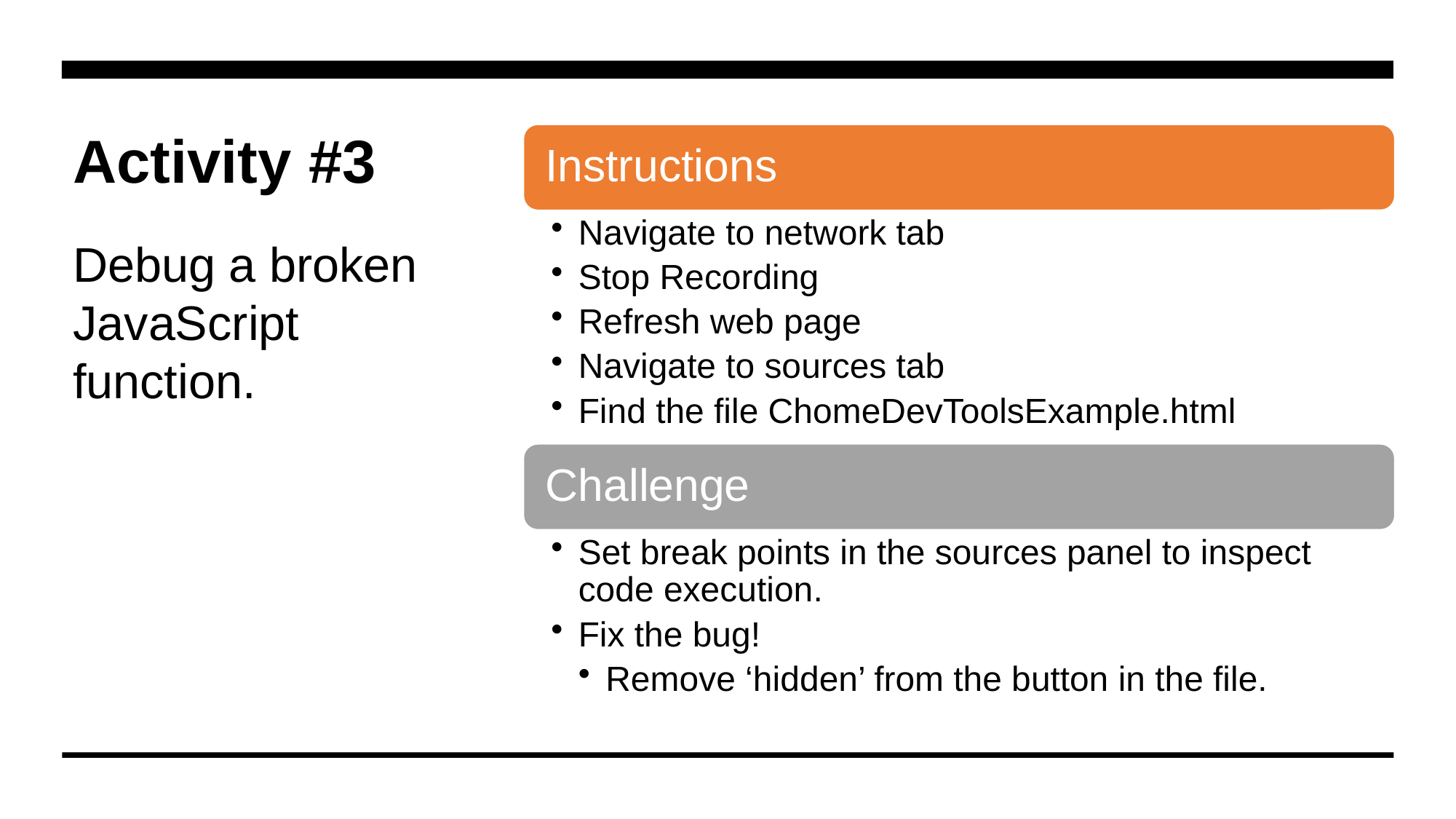

Instructions
Navigate to network tab
Stop Recording
Refresh web page
Navigate to sources tab
Find the file ChomeDevToolsExample.html
Challenge
Set break points in the sources panel to inspect code execution.
Fix the bug!
Remove ‘hidden’ from the button in the file.
Activity #3
Debug a broken JavaScript function.